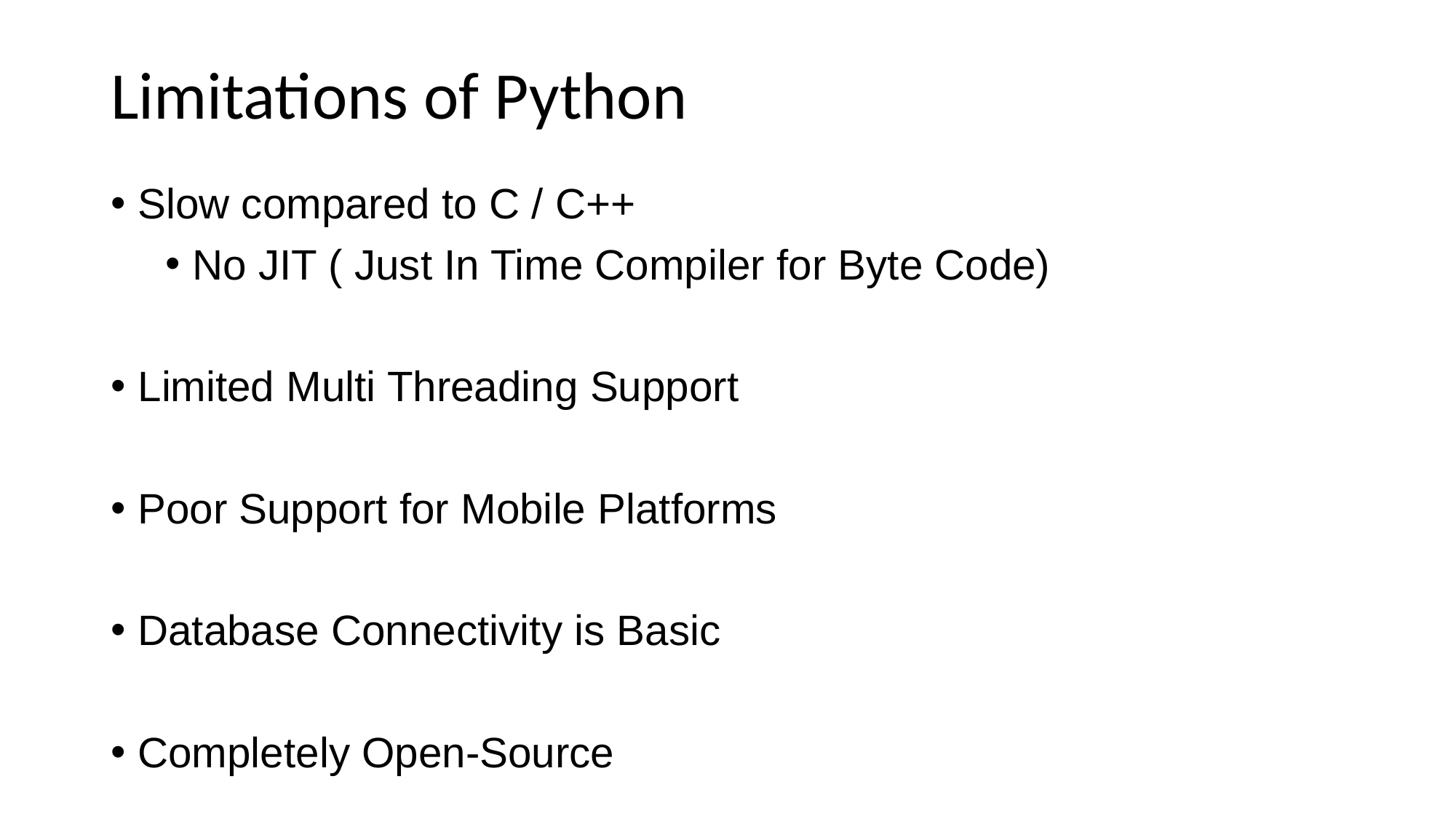

Limitations of Python
Slow compared to C / C++
No JIT ( Just In Time Compiler for Byte Code)

Limited Multi Threading Support

Poor Support for Mobile Platforms

Database Connectivity is Basic

Completely Open-Source